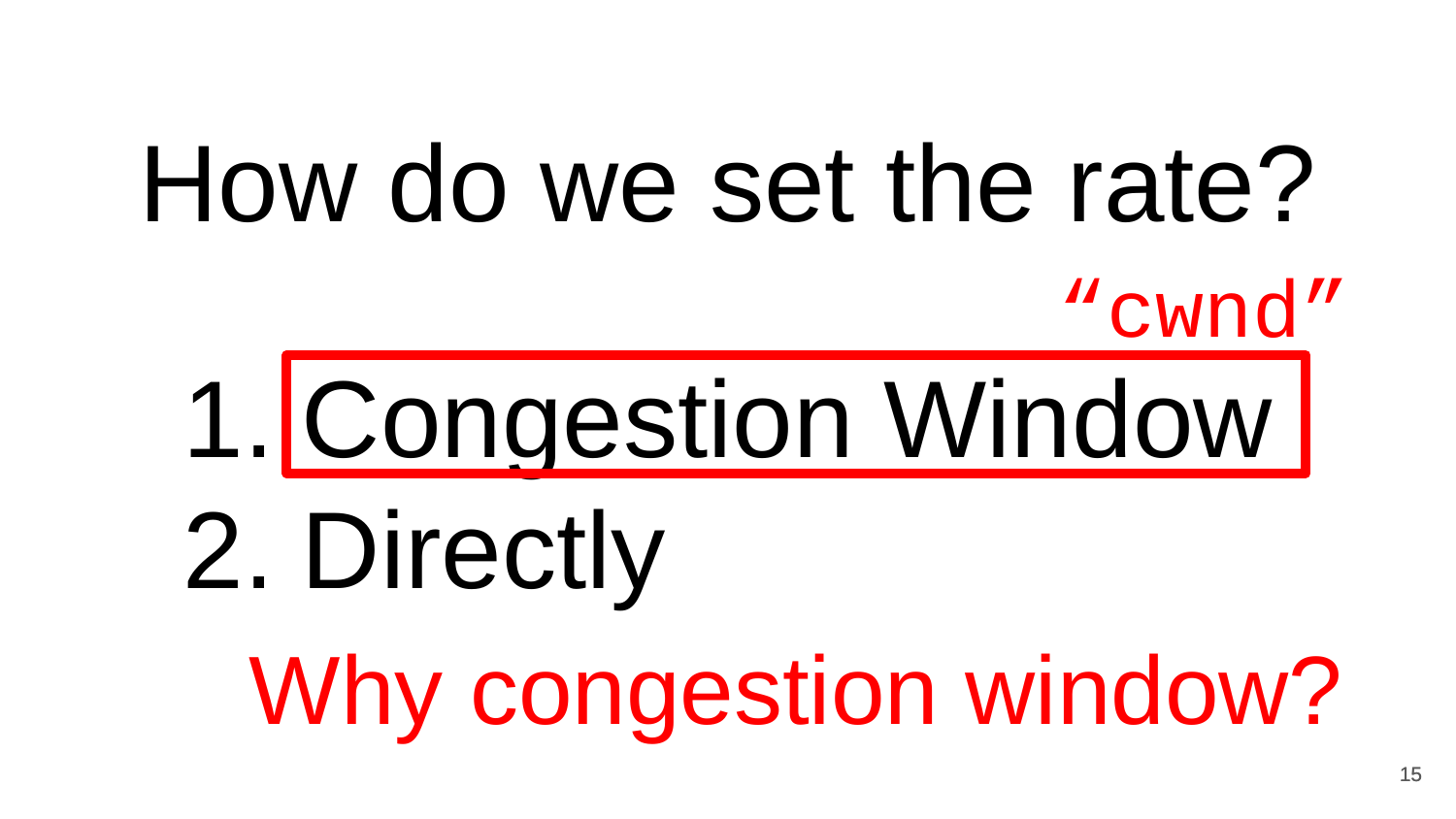

How do we set the rate?
“cwnd”
Congestion Window
Directly

Why congestion window?
15
15